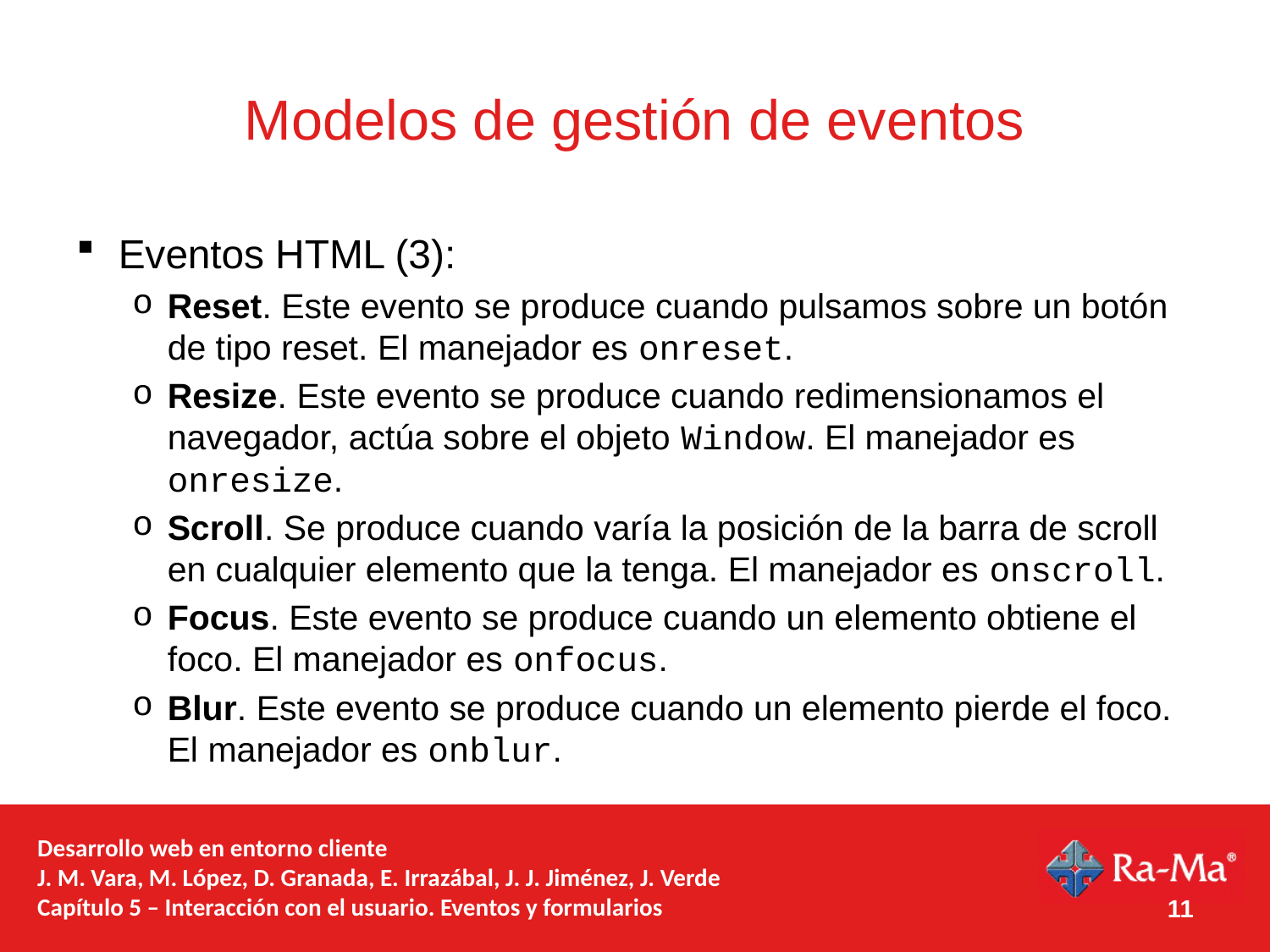

# Modelos de gestión de eventos
Eventos HTML (3):
Reset. Este evento se produce cuando pulsamos sobre un botón de tipo reset. El manejador es onreset.
Resize. Este evento se produce cuando redimensionamos el navegador, actúa sobre el objeto Window. El manejador es onresize.
Scroll. Se produce cuando varía la posición de la barra de scroll en cualquier elemento que la tenga. El manejador es onscroll.
Focus. Este evento se produce cuando un elemento obtiene el foco. El manejador es onfocus.
Blur. Este evento se produce cuando un elemento pierde el foco. El manejador es onblur.
Desarrollo web en entorno cliente
J. M. Vara, M. López, D. Granada, E. Irrazábal, J. J. Jiménez, J. Verde
Capítulo 5 – Interacción con el usuario. Eventos y formularios
11